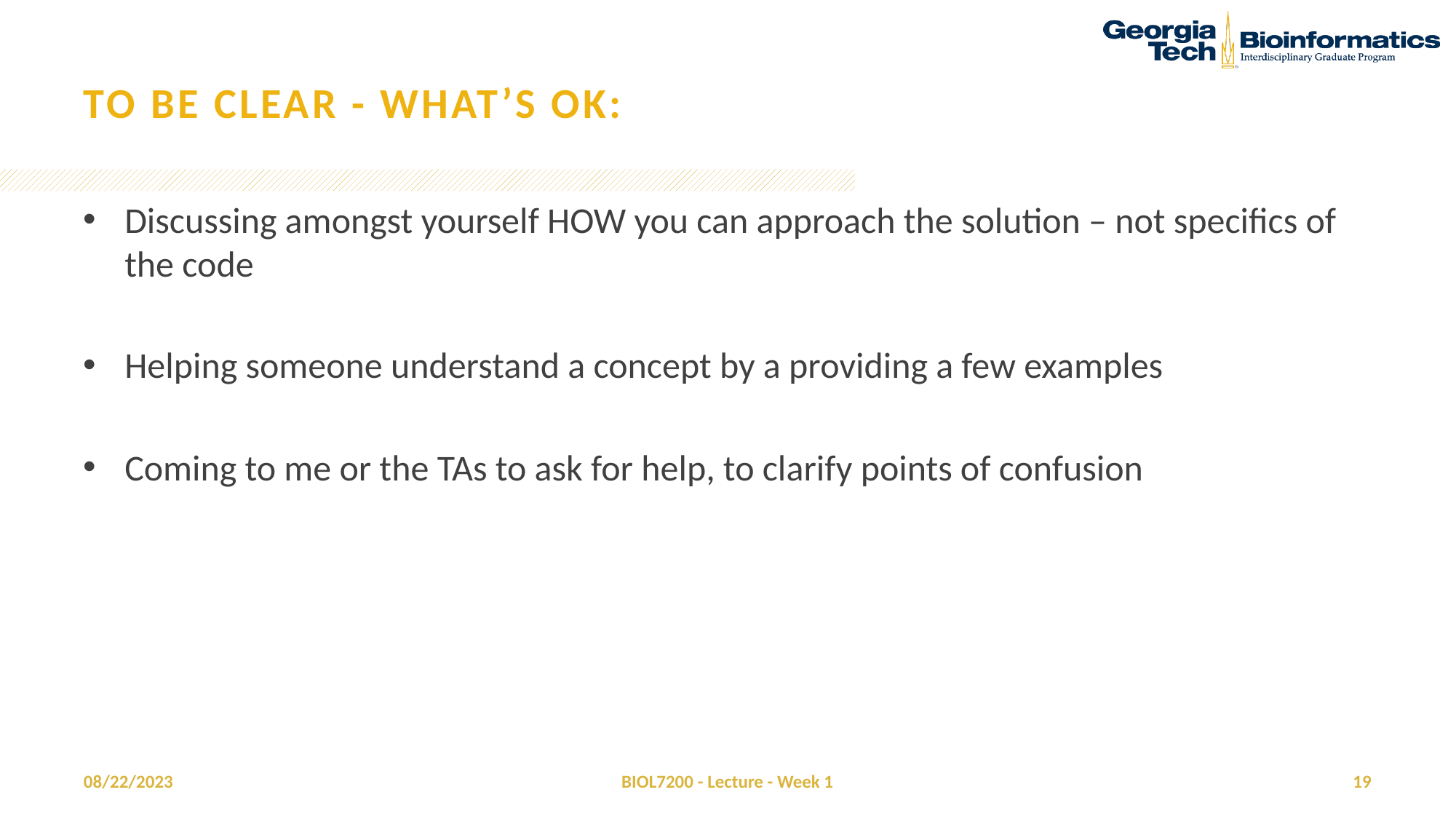

# To be clear - what’s ok:
Discussing amongst yourself HOW you can approach the solution – not specifics of the code

Helping someone understand a concept by a providing a few examples

Coming to me or the TAs to ask for help, to clarify points of confusion
08/22/2023
BIOL7200 - Lecture - Week 1
19